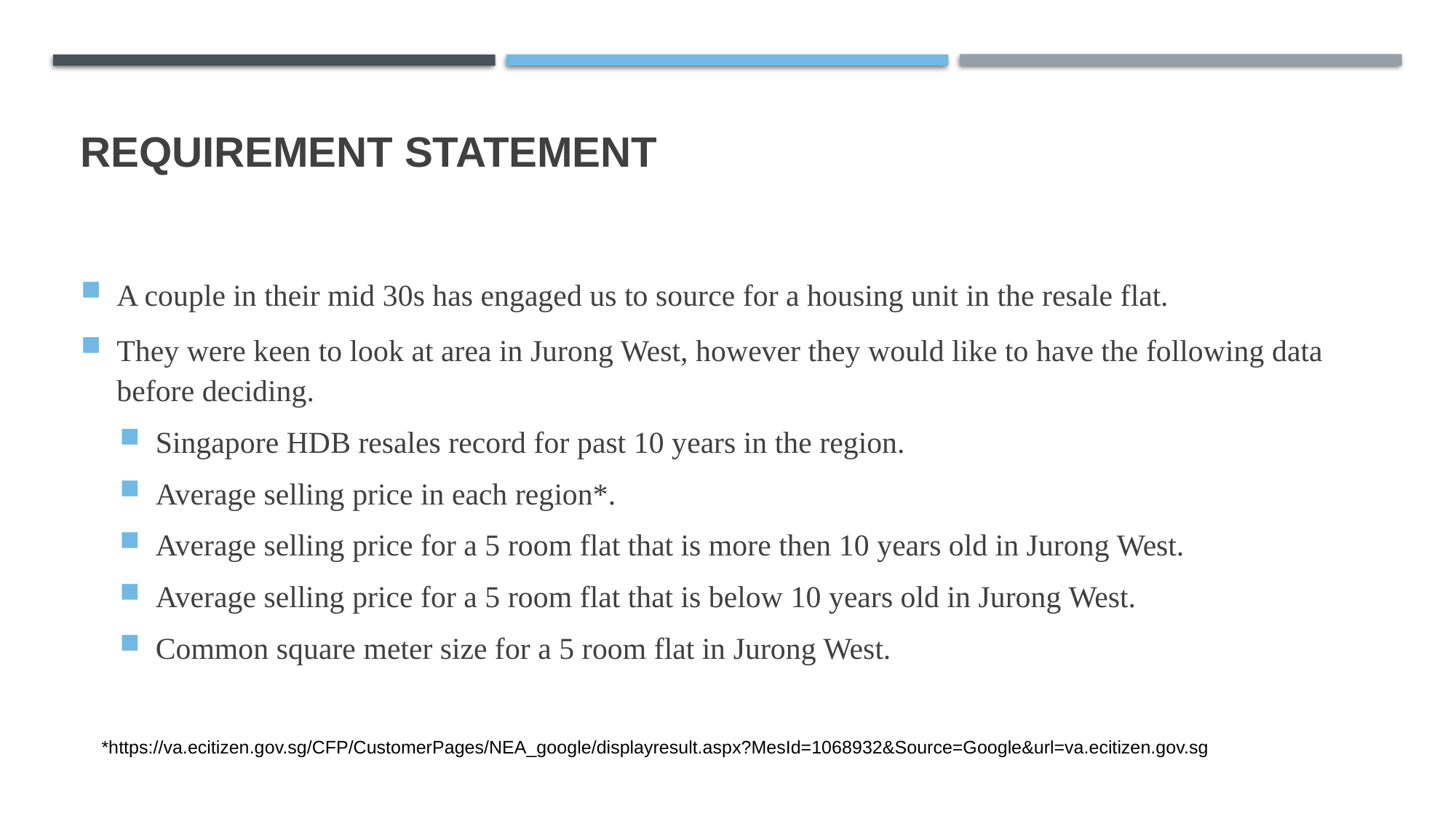

# Requirement statement
A couple in their mid 30s has engaged us to source for a housing unit in the resale flat.
They were keen to look at area in Jurong West, however they would like to have the following data before deciding.
Singapore HDB resales record for past 10 years in the region.
Average selling price in each region*.
Average selling price for a 5 room flat that is more then 10 years old in Jurong West.
Average selling price for a 5 room flat that is below 10 years old in Jurong West.
Common square meter size for a 5 room flat in Jurong West.
*https://va.ecitizen.gov.sg/CFP/CustomerPages/NEA_google/displayresult.aspx?MesId=1068932&Source=Google&url=va.ecitizen.gov.sg